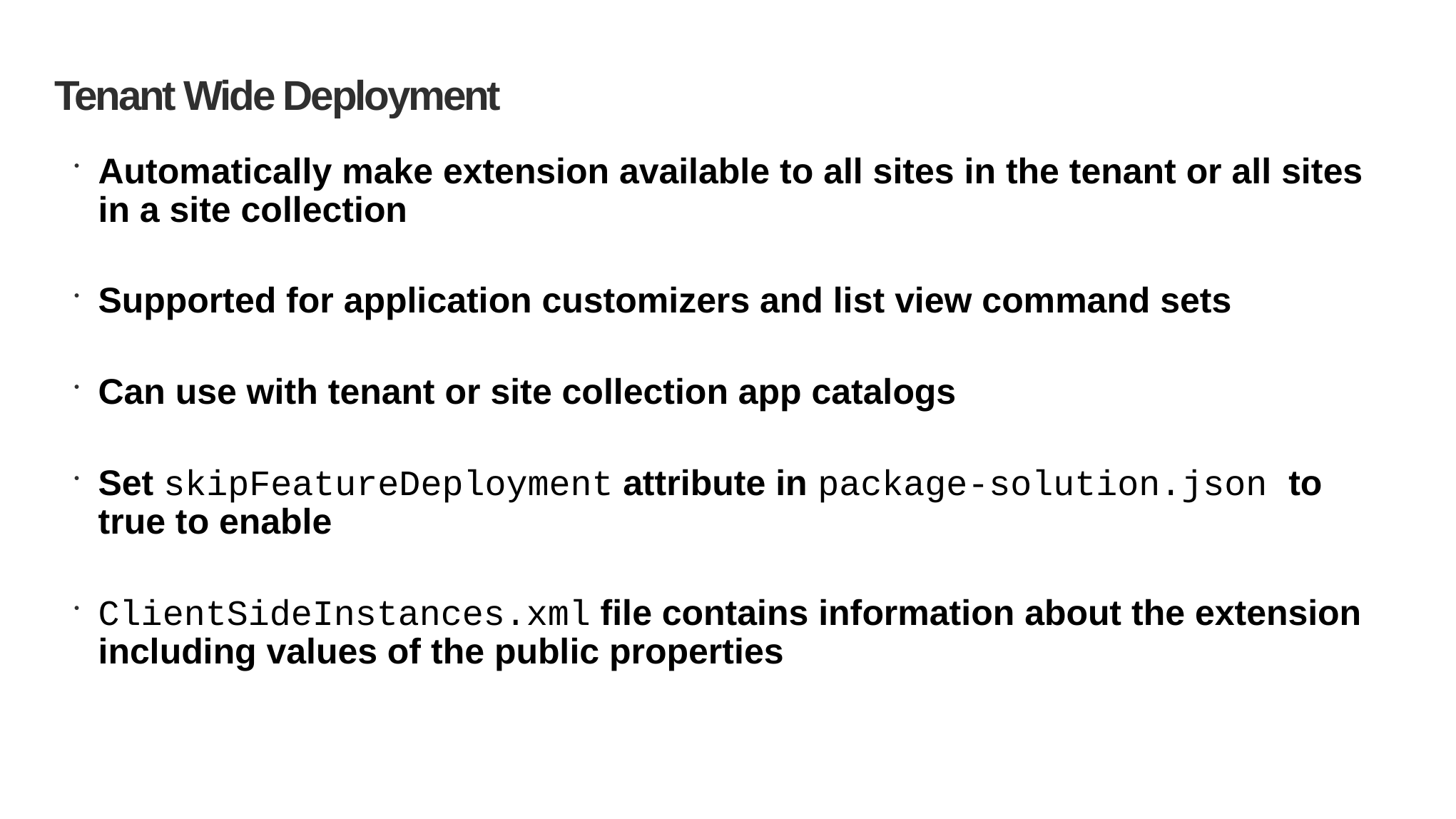

# Tenant Wide Deployment
Automatically make extension available to all sites in the tenant or all sites in a site collection

Supported for application customizers and list view command sets

Can use with tenant or site collection app catalogs

Set skipFeatureDeployment attribute in package-solution.json to true to enable

ClientSideInstances.xml file contains information about the extension including values of the public properties